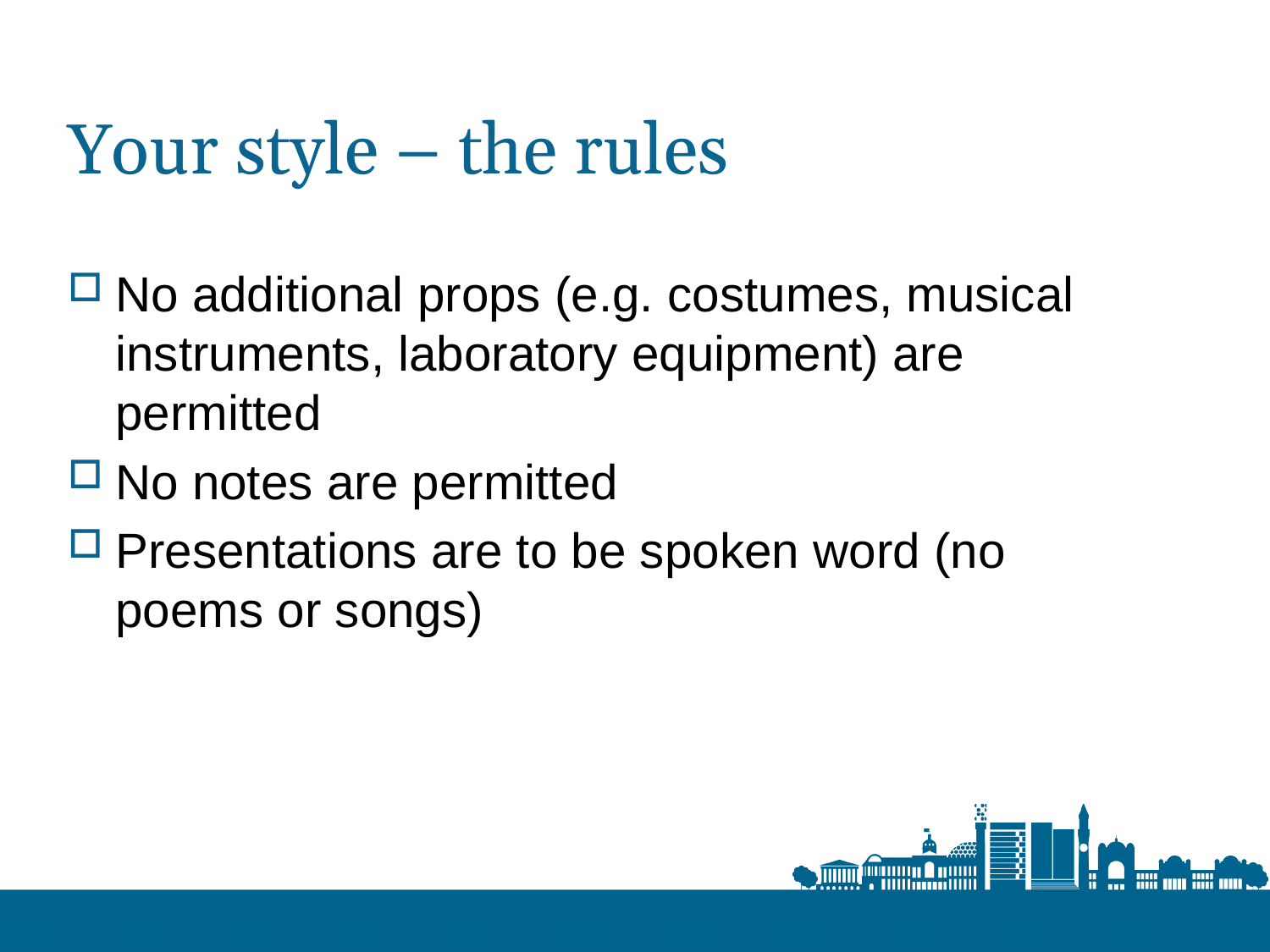

# Your style – the rules
No additional props (e.g. costumes, musical instruments, laboratory equipment) are permitted
No notes are permitted
Presentations are to be spoken word (no poems or songs)